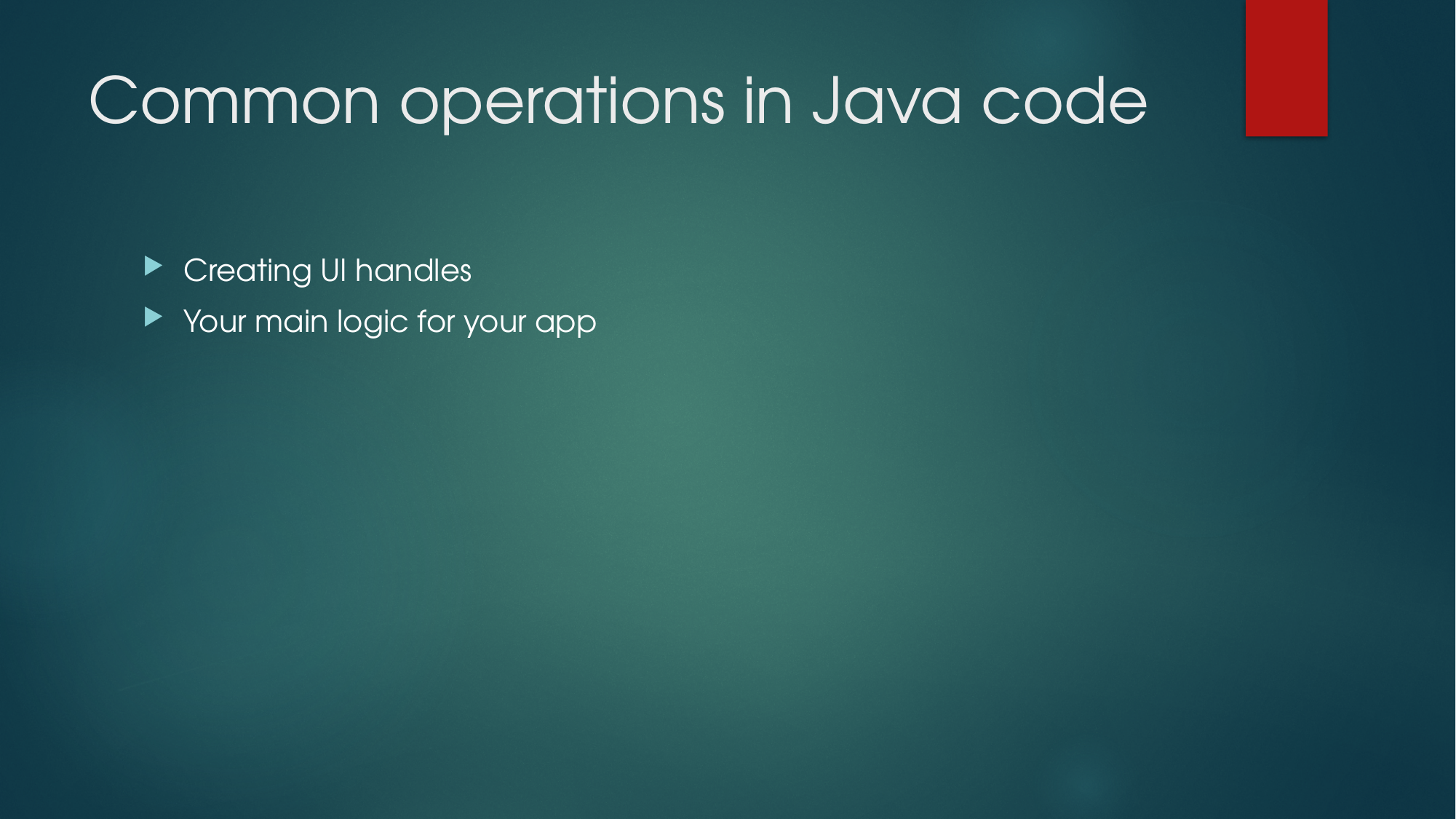

# Common operations in Java code
Creating UI handles
Your main logic for your app